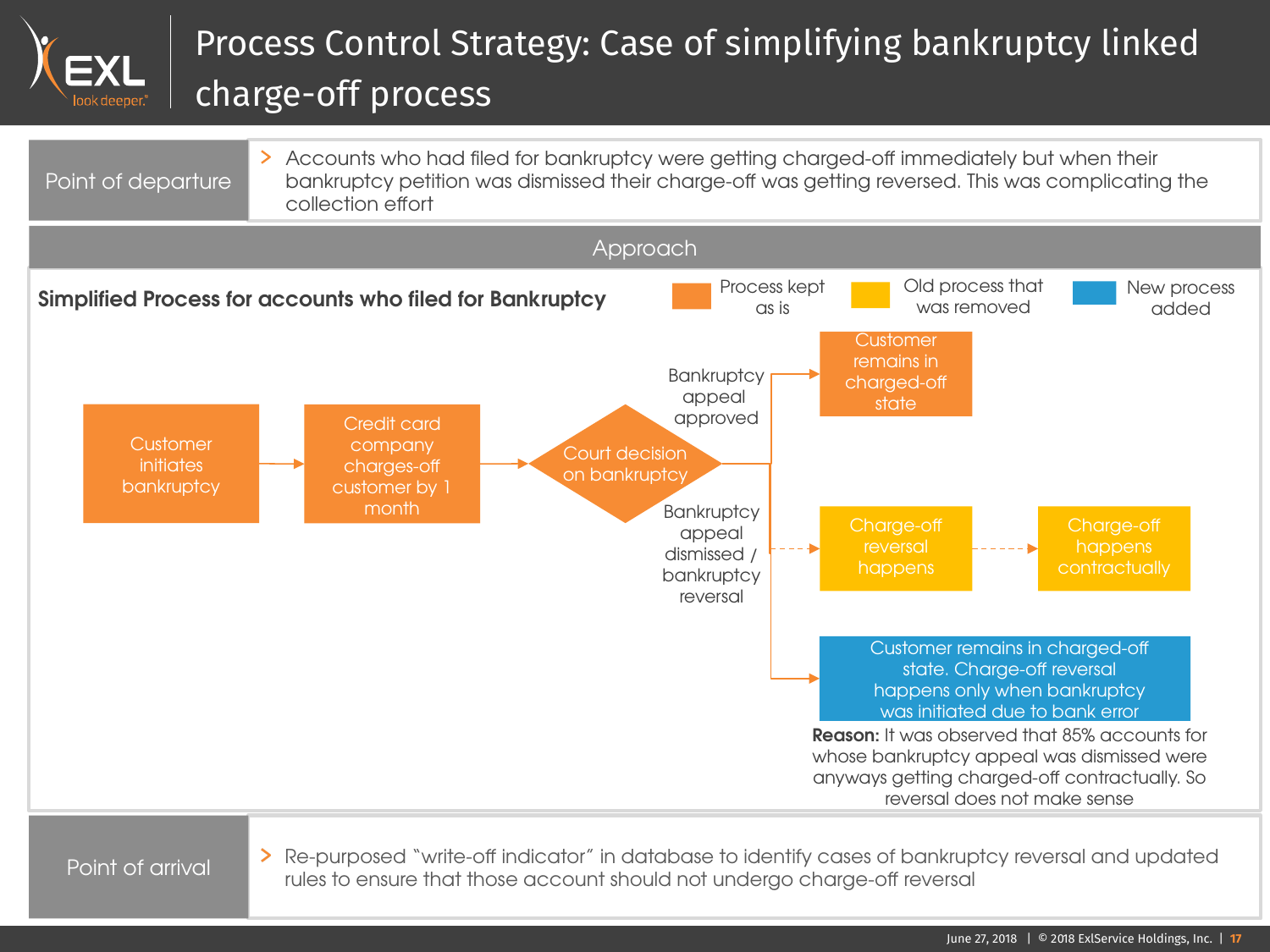

Process Control Strategy: Case of simplifying bankruptcy linked charge-off process
Point of departure
Accounts who had filed for bankruptcy were getting charged-off immediately but when their bankruptcy petition was dismissed their charge-off was getting reversed. This was complicating the collection effort
Approach

Simplified Process for accounts who filed for Bankruptcy
Old process that was removed
New process added
Process kept as is

Customer remains in charged-off state

Bankruptcy appeal  approved

Court decision on bankruptcy
Customer initiates bankruptcy
Credit card company charges-off customer by 1 month
Charge-off reversal happens
Charge-off happens contractually

Bankruptcy appeal dismissed / bankruptcy reversal

Customer remains in charged-off state. Charge-off reversal happens only when bankruptcy was initiated due to bank error
Reason: It was observed that 85% accounts for whose bankruptcy appeal was dismissed were anyways getting charged-off contractually. So reversal does not make sense
Re-purposed “write-off indicator” in database to identify cases of bankruptcy reversal and updated rules to ensure that those account should not undergo charge-off reversal
Point of arrival